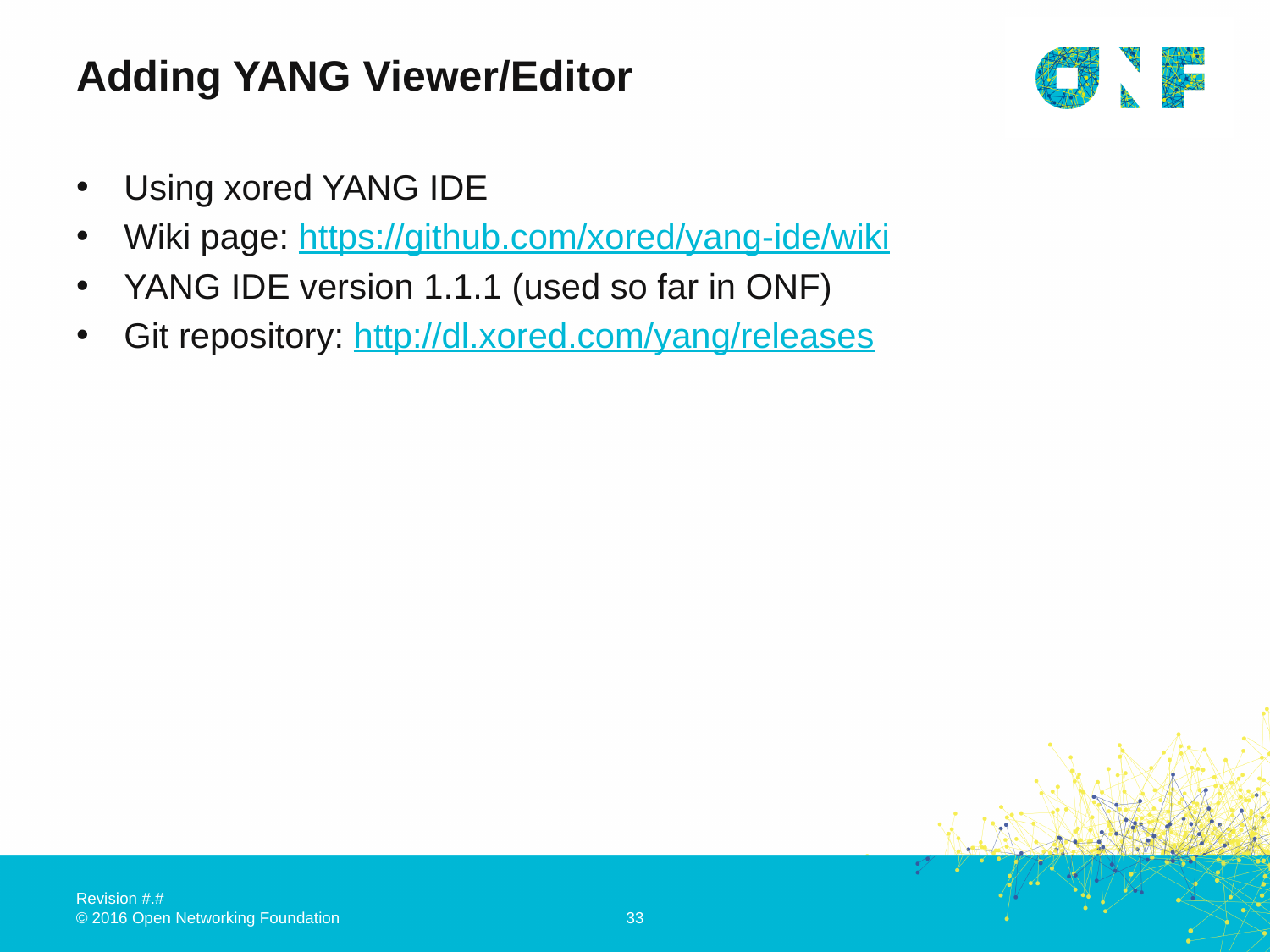

# Adding YANG Viewer/Editor
Using xored YANG IDE
Wiki page: https://github.com/xored/yang-ide/wiki
YANG IDE version 1.1.1 (used so far in ONF)
Git repository: http://dl.xored.com/yang/releases
33